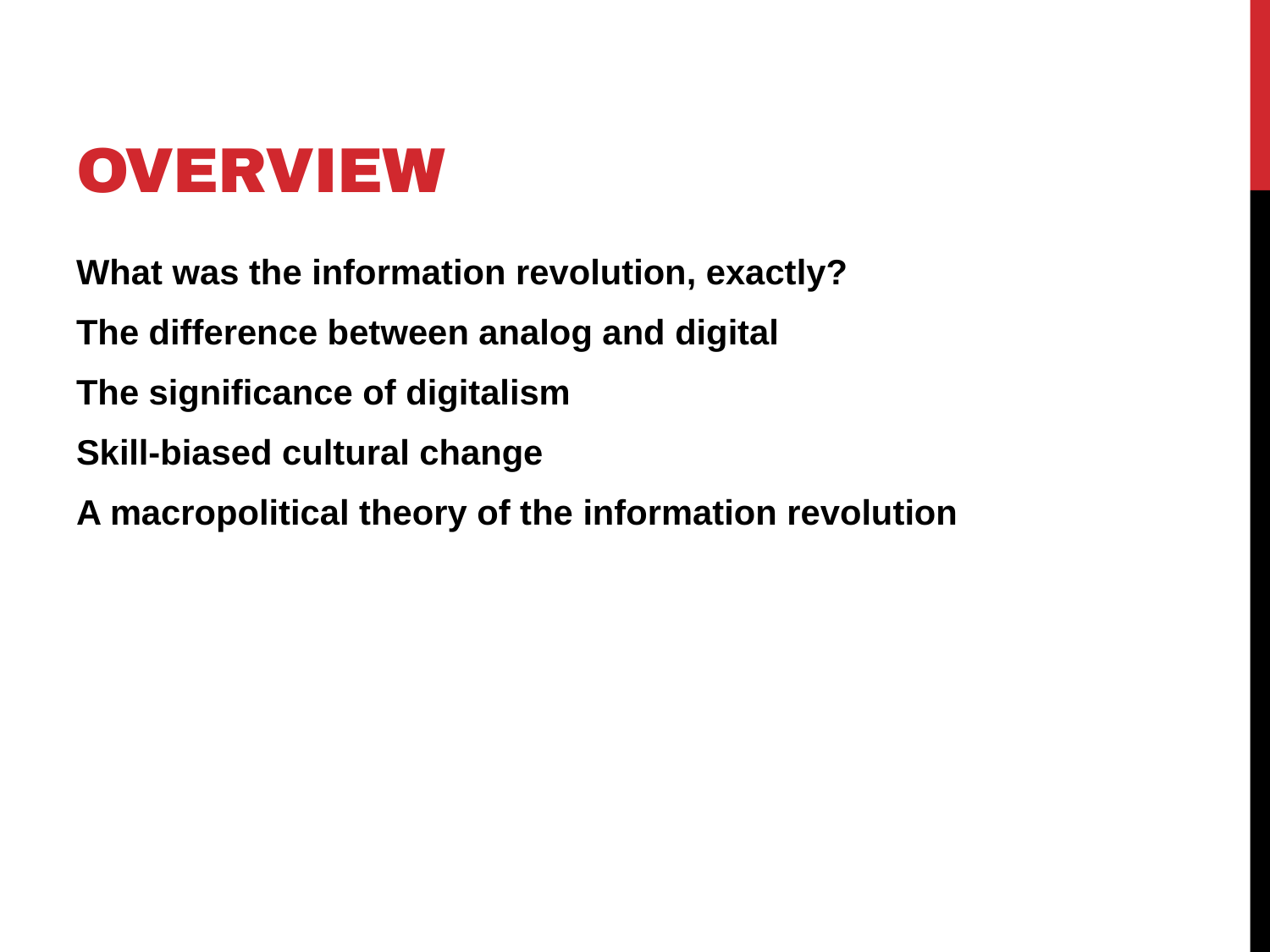

# Overview
What was the information revolution, exactly?
The difference between analog and digital
The significance of digitalism
Skill-biased cultural change
A macropolitical theory of the information revolution